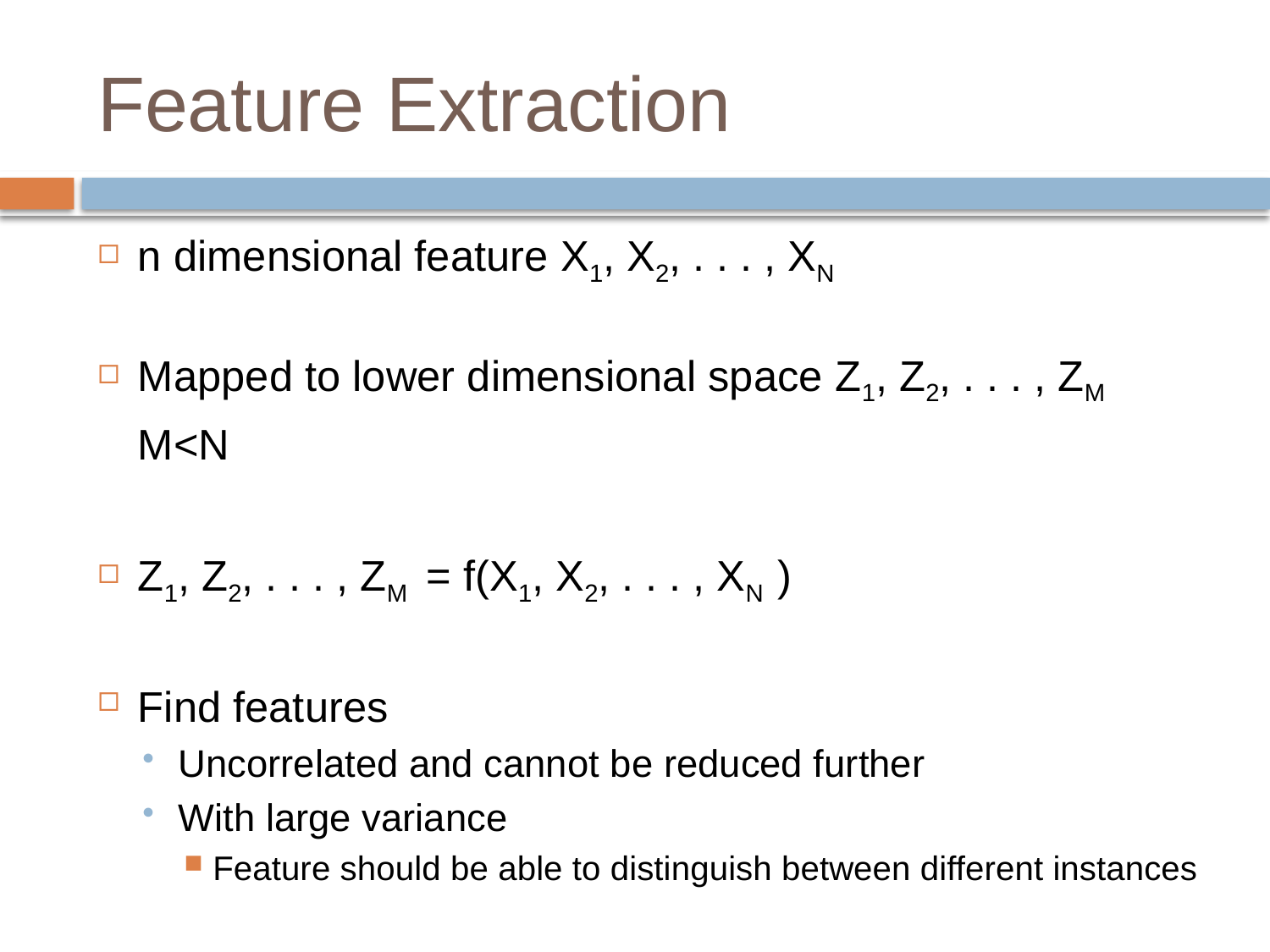

# Feature Extraction
n dimensional feature X1, X2, . . . , XN

Mapped to lower dimensional space Z1, Z2, . . . , ZM
		M<N

Z1, Z2, . . . , ZM  = f(X1, X2, . . . , XN  )

Find features
Uncorrelated and cannot be reduced further
With large variance
Feature should be able to distinguish between different instances